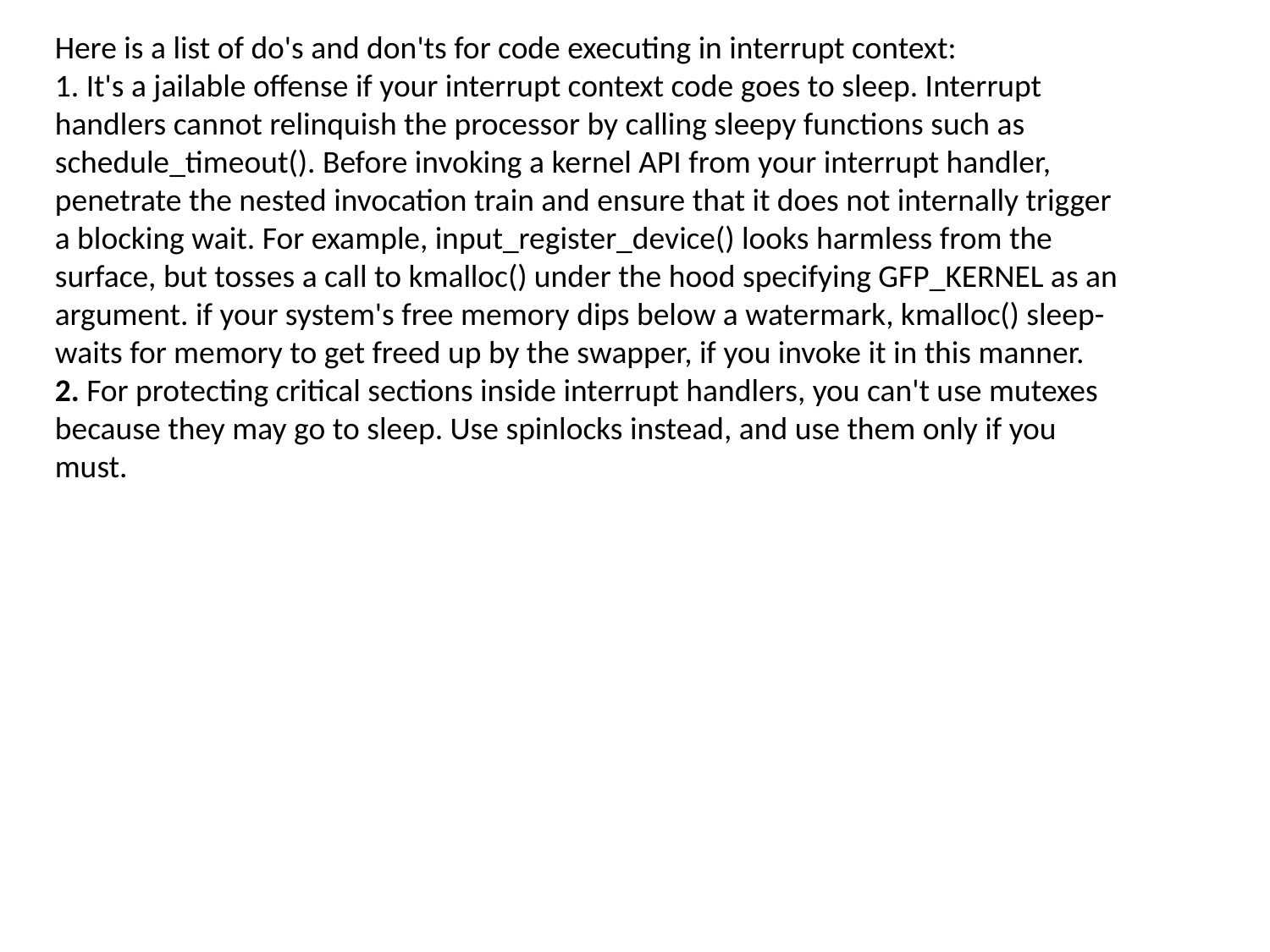

Here is a list of do's and don'ts for code executing in interrupt context:
1. It's a jailable offense if your interrupt context code goes to sleep. Interrupt handlers cannot relinquish the processor by calling sleepy functions such as schedule_timeout(). Before invoking a kernel API from your interrupt handler, penetrate the nested invocation train and ensure that it does not internally trigger
a blocking wait. For example, input_register_device() looks harmless from the surface, but tosses a call to kmalloc() under the hood specifying GFP_KERNEL as an argument. if your system's free memory dips below a watermark, kmalloc() sleep-waits for memory to get freed up by the swapper, if you invoke it in this manner.
2. For protecting critical sections inside interrupt handlers, you can't use mutexes because they may go to sleep. Use spinlocks instead, and use them only if you must.